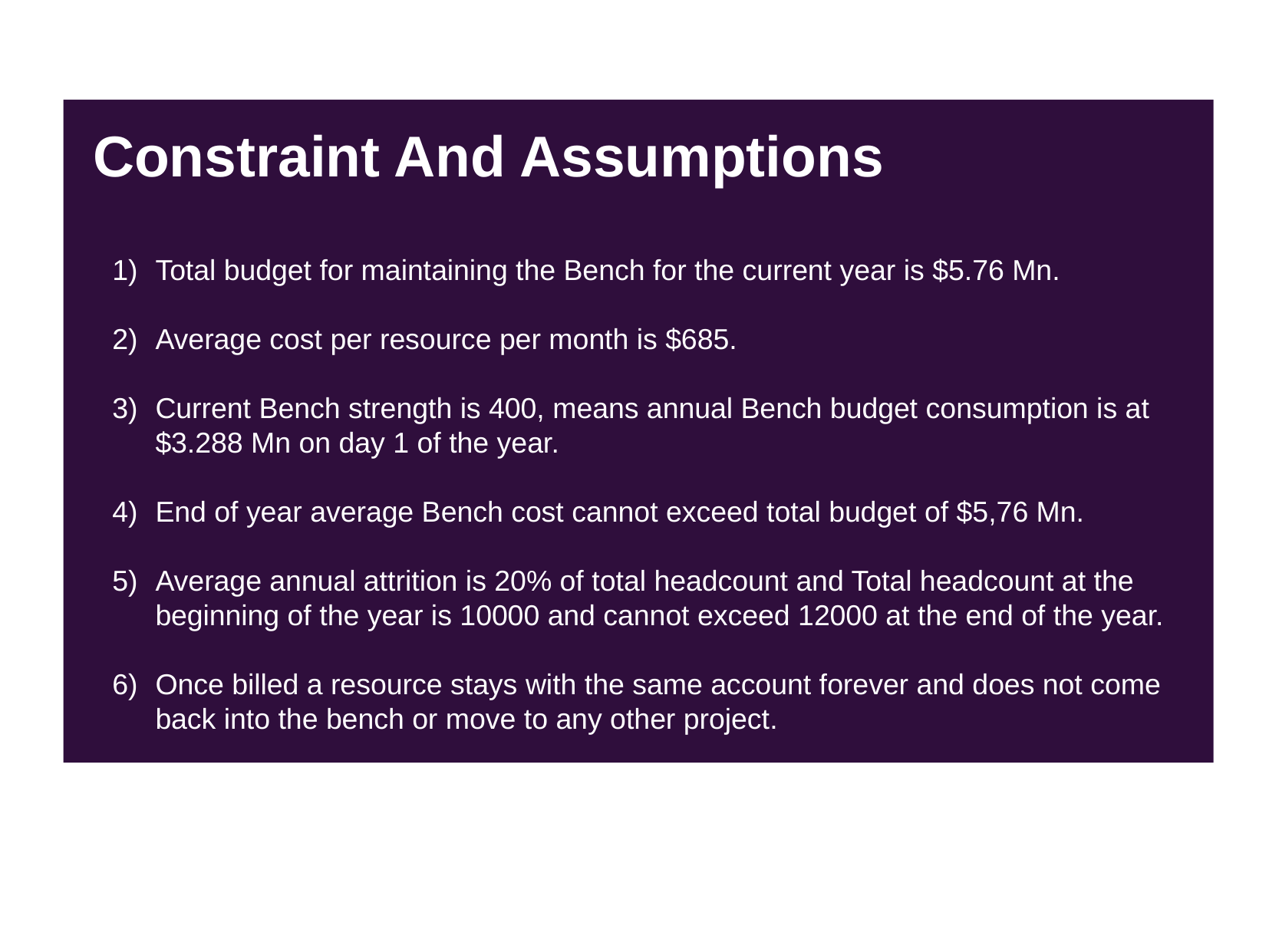

Constraint And Assumptions

Total budget for maintaining the Bench for the current year is $5.76 Mn.

Average cost per resource per month is $685.

Current Bench strength is 400, means annual Bench budget consumption is at $3.288 Mn on day 1 of the year.

End of year average Bench cost cannot exceed total budget of $5,76 Mn.

Average annual attrition is 20% of total headcount and Total headcount at the beginning of the year is 10000 and cannot exceed 12000 at the end of the year.

Once billed a resource stays with the same account forever and does not come back into the bench or move to any other project.